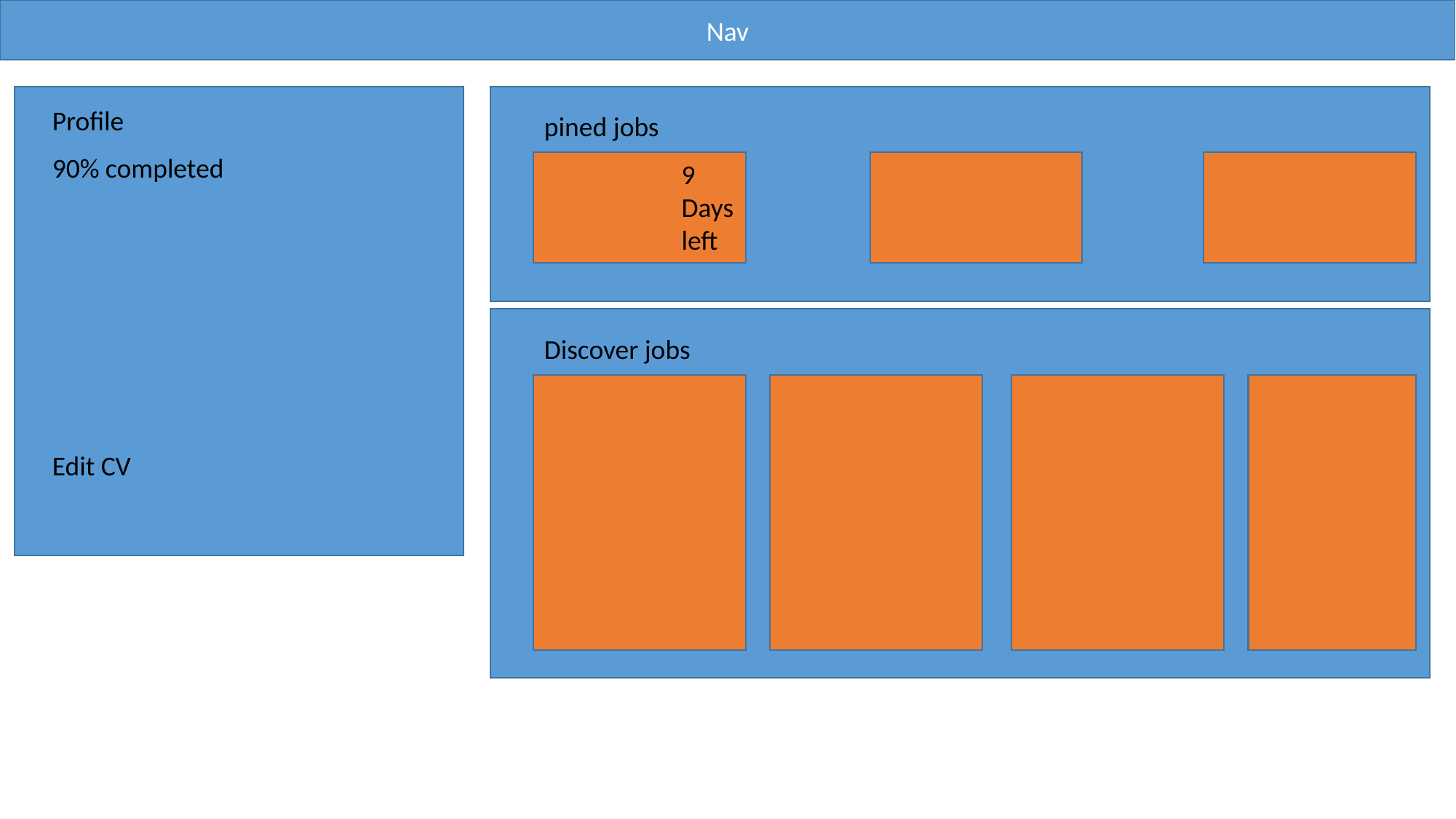

Nav

Profile
pined jobs
90% completed

9
Days
left

Discover jobs

Edit CV